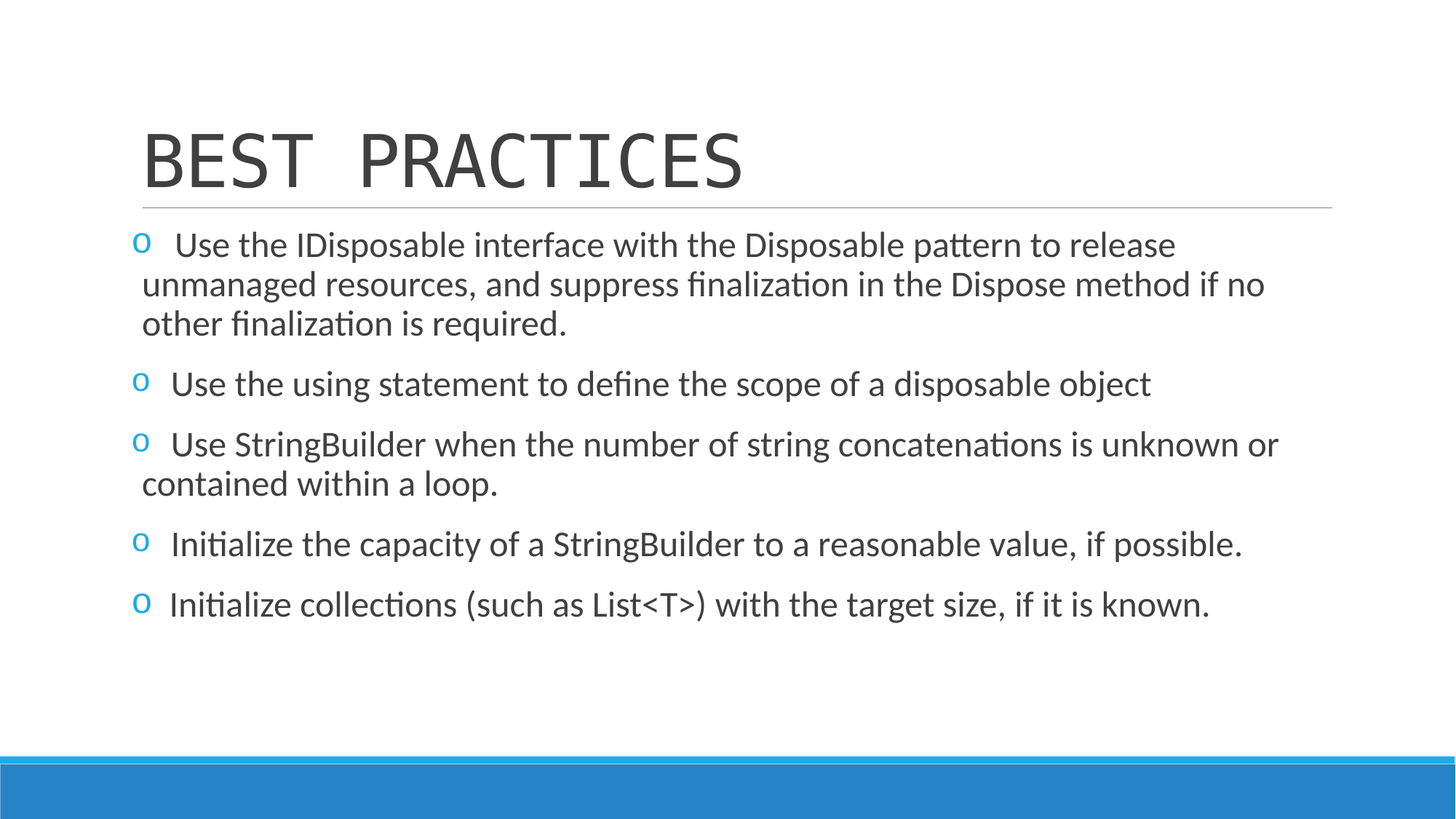

# BEST PRACTICES
 Use the IDisposable interface with the Disposable pattern to release unmanaged resources, and suppress finalization in the Dispose method if no other finalization is required.
 Use the using statement to define the scope of a disposable object
 Use StringBuilder when the number of string concatenations is unknown or contained within a loop.
 Initialize the capacity of a StringBuilder to a reasonable value, if possible.
  Initialize collections (such as List<T>) with the target size, if it is known.